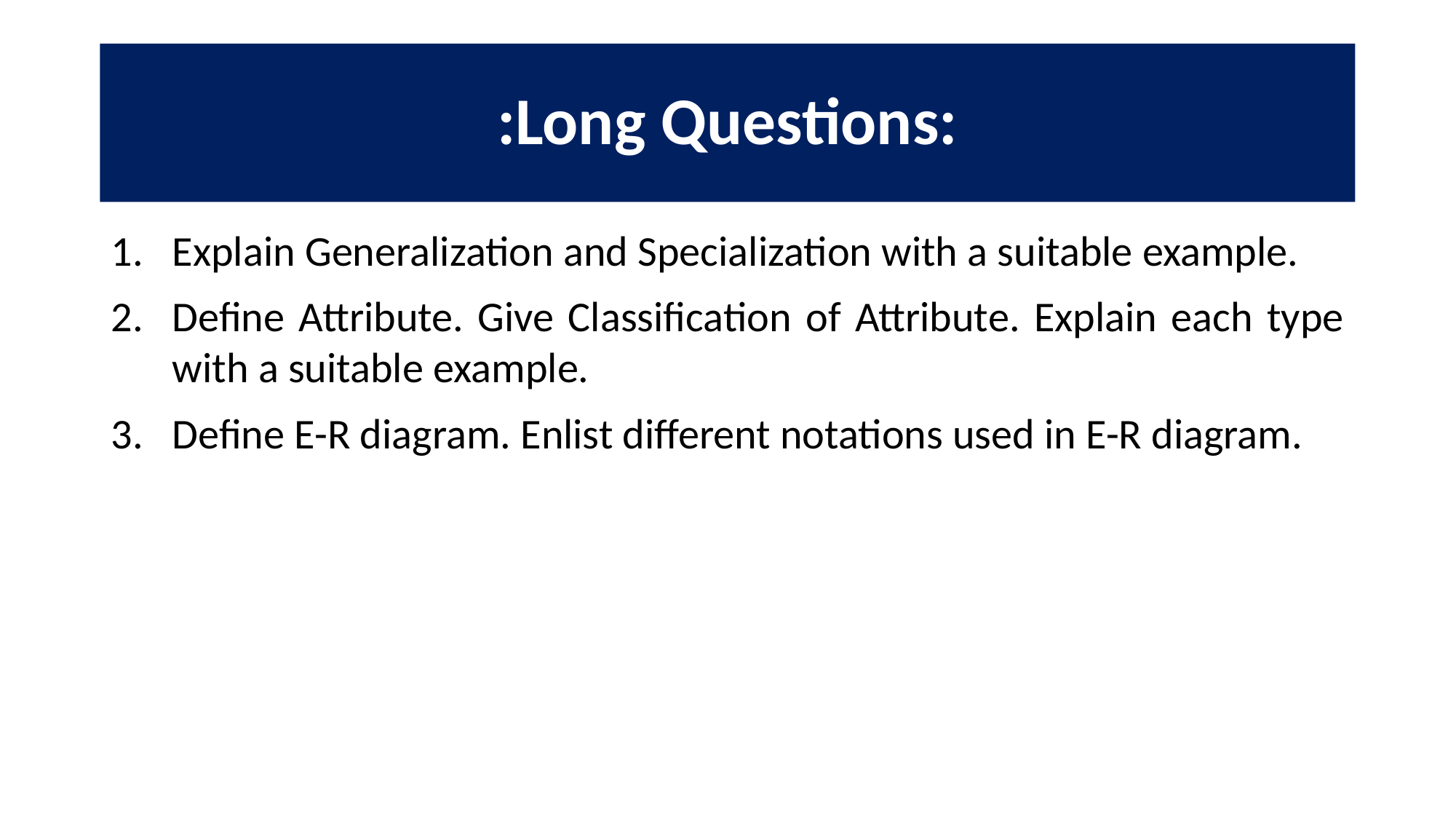

# :Long Questions:
Explain Generalization and Specialization with a suitable example.
Define Attribute. Give Classification of Attribute. Explain each type with a suitable example.
Define E-R diagram. Enlist different notations used in E-R diagram.